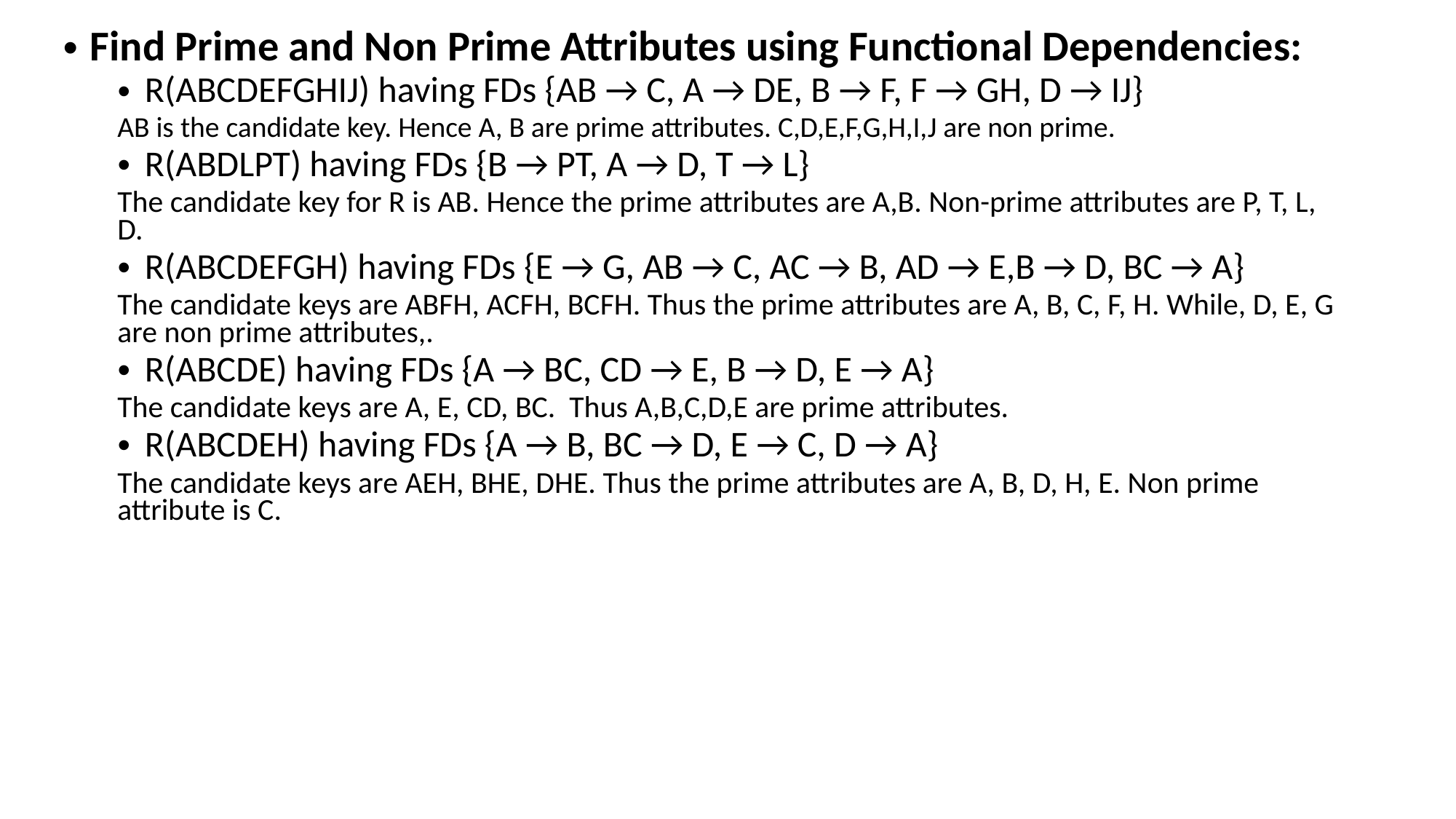

Find Prime and Non Prime Attributes using Functional Dependencies:
R(ABCDEFGHIJ) having FDs {AB → C, A → DE, B → F, F → GH, D → IJ}
AB is the candidate key. Hence A, B are prime attributes. C,D,E,F,G,H,I,J are non prime.
R(ABDLPT) having FDs {B → PT, A → D, T → L}
The candidate key for R is AB. Hence the prime attributes are A,B. Non-prime attributes are P, T, L, D.
R(ABCDEFGH) having FDs {E → G, AB → C, AC → B, AD → E,B → D, BC → A}
The candidate keys are ABFH, ACFH, BCFH. Thus the prime attributes are A, B, C, F, H. While, D, E, G are non prime attributes,.
R(ABCDE) having FDs {A → BC, CD → E, B → D, E → A}
The candidate keys are A, E, CD, BC.  Thus A,B,C,D,E are prime attributes.
R(ABCDEH) having FDs {A → B, BC → D, E → C, D → A}
The candidate keys are AEH, BHE, DHE. Thus the prime attributes are A, B, D, H, E. Non prime attribute is C.